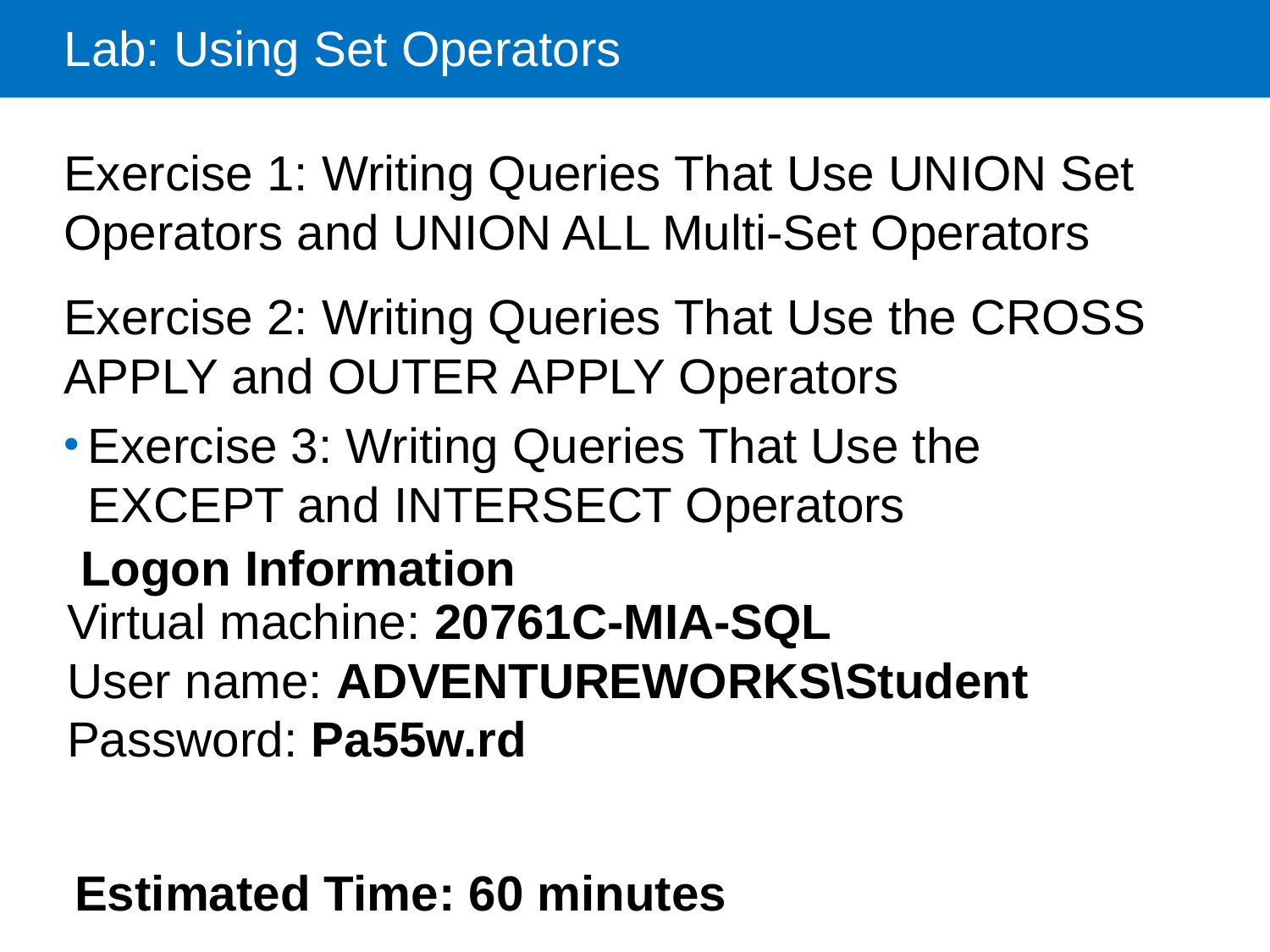

# Lab: Using Set Operators
Exercise 1: Writing Queries That Use UNION Set Operators and UNION ALL Multi-Set Operators
Exercise 2: Writing Queries That Use the CROSS APPLY and OUTER APPLY Operators
Exercise 3: Writing Queries That Use the EXCEPT and INTERSECT Operators
Logon Information
Virtual machine: 20761C-MIA-SQL
User name: ADVENTUREWORKS\Student
Password: Pa55w.rd
Estimated Time: 60 minutes